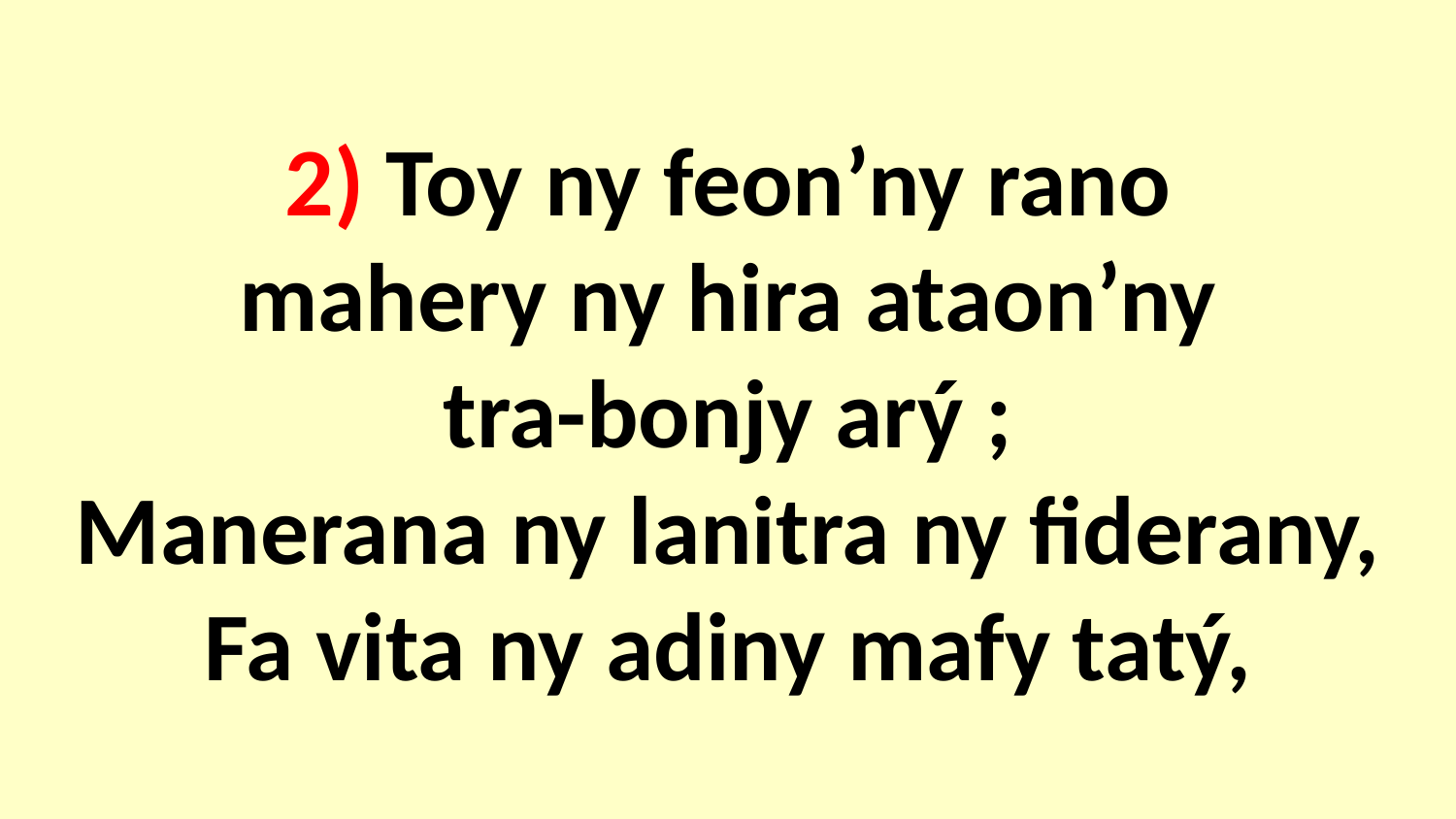

# 2) Toy ny feon’ny rano mahery ny hira ataon’ny tra-bonjy arý ; Manerana ny lanitra ny fiderany, Fa vita ny adiny mafy tatý,